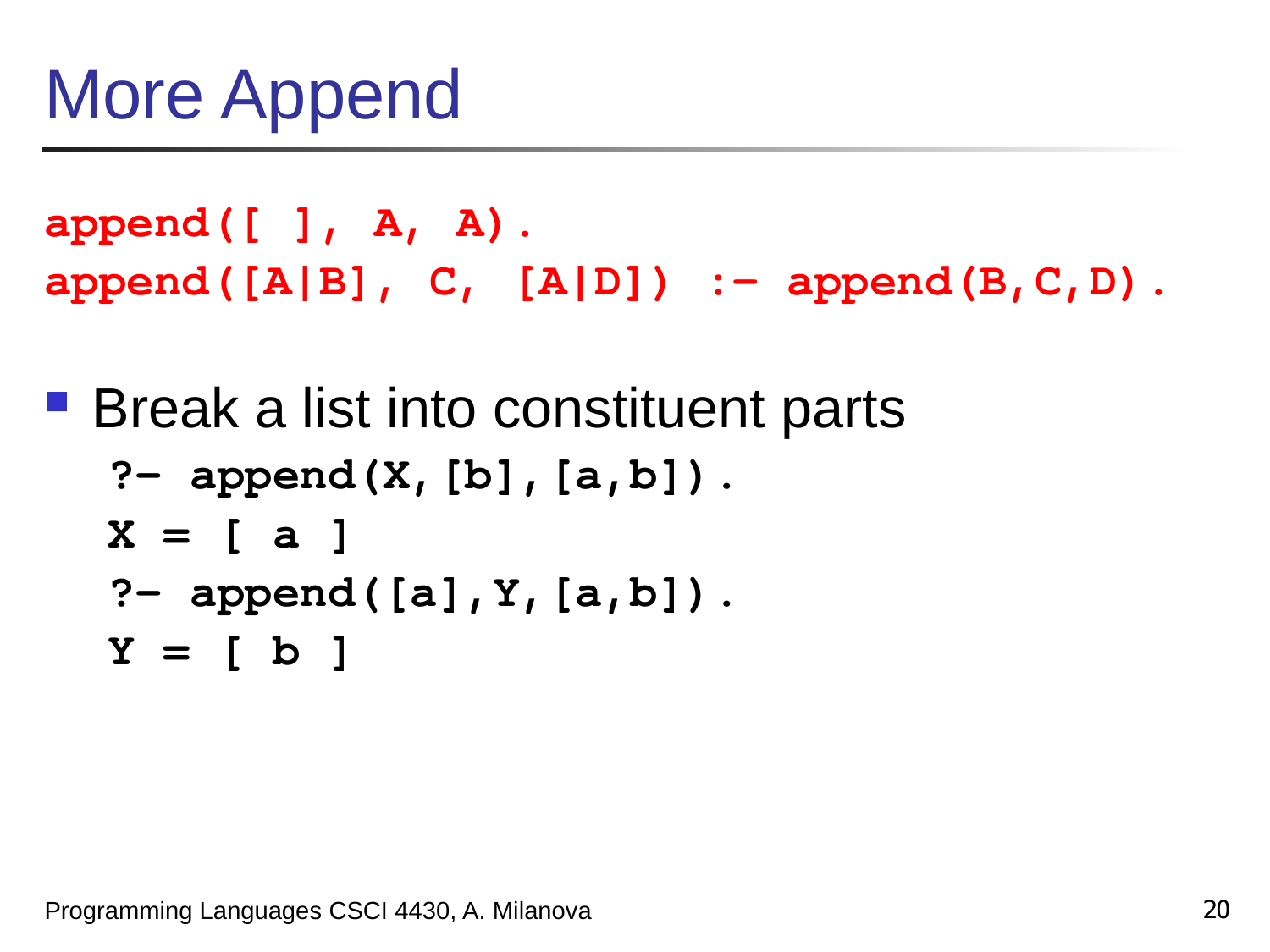

# More Append
append([ ], A, A).
append([A|B], C, [A|D]) :- append(B,C,D).

Break a list into constituent parts
?- append(X,[b],[a,b]).
X = [ a ]
?- append([a],Y,[a,b]).
Y = [ b ]

20
Programming Languages CSCI 4430, A. Milanova